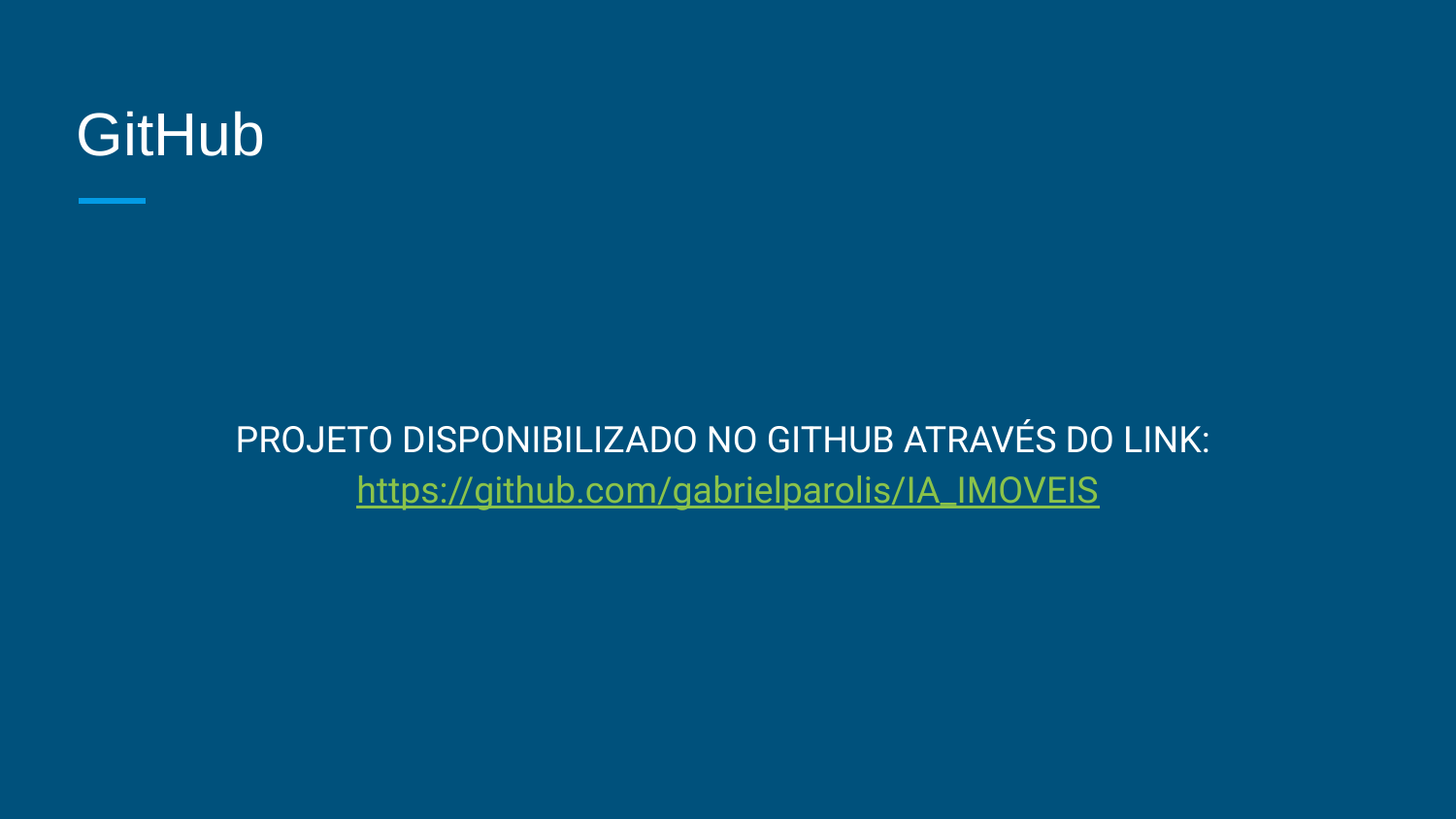

# GitHub

PROJETO DISPONIBILIZADO NO GITHUB ATRAVÉS DO LINK: https://github.com/gabrielparolis/IA_IMOVEIS